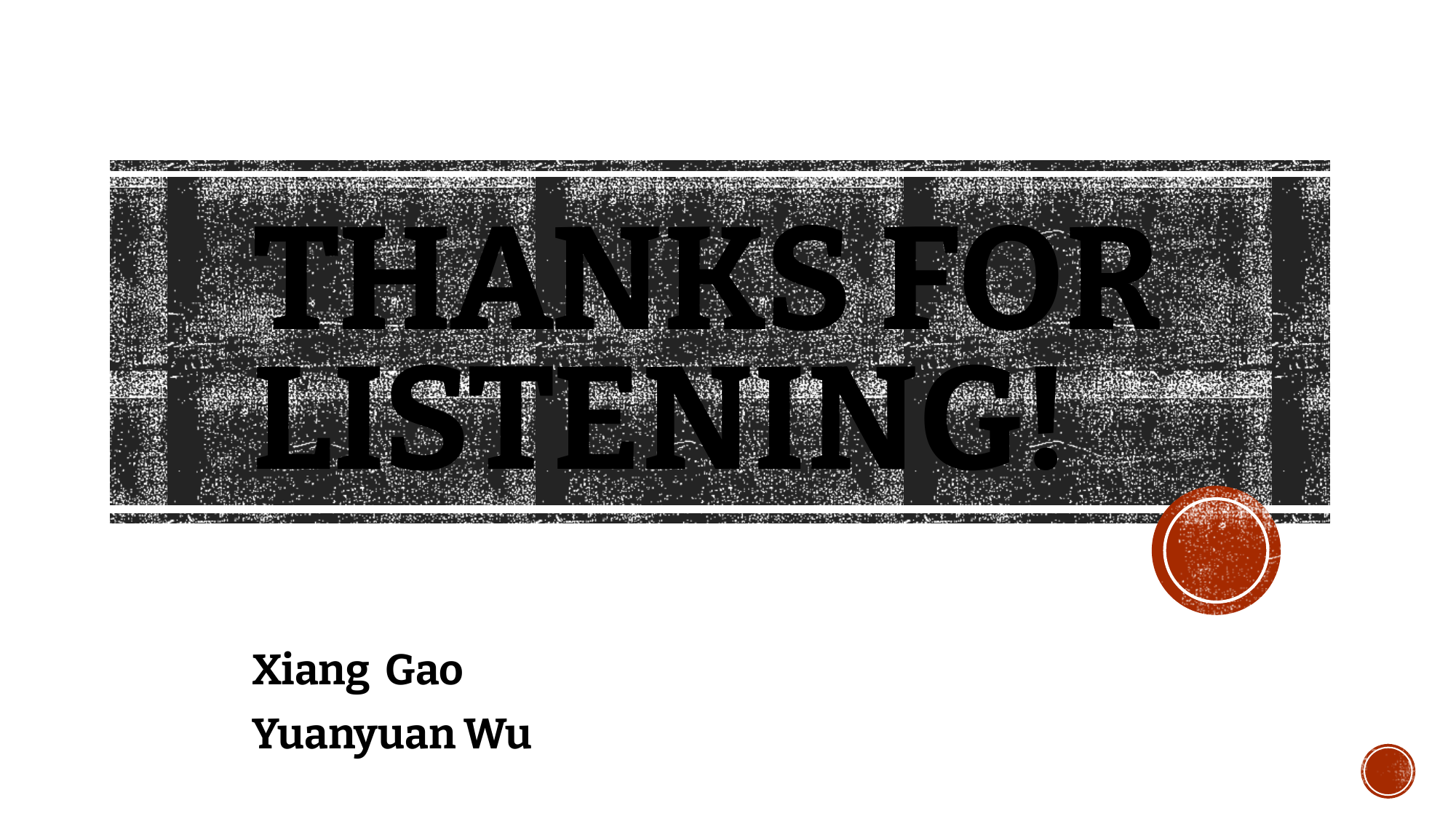

# Thanks for listening!

Xiang  Gao
Yuanyuan Wu